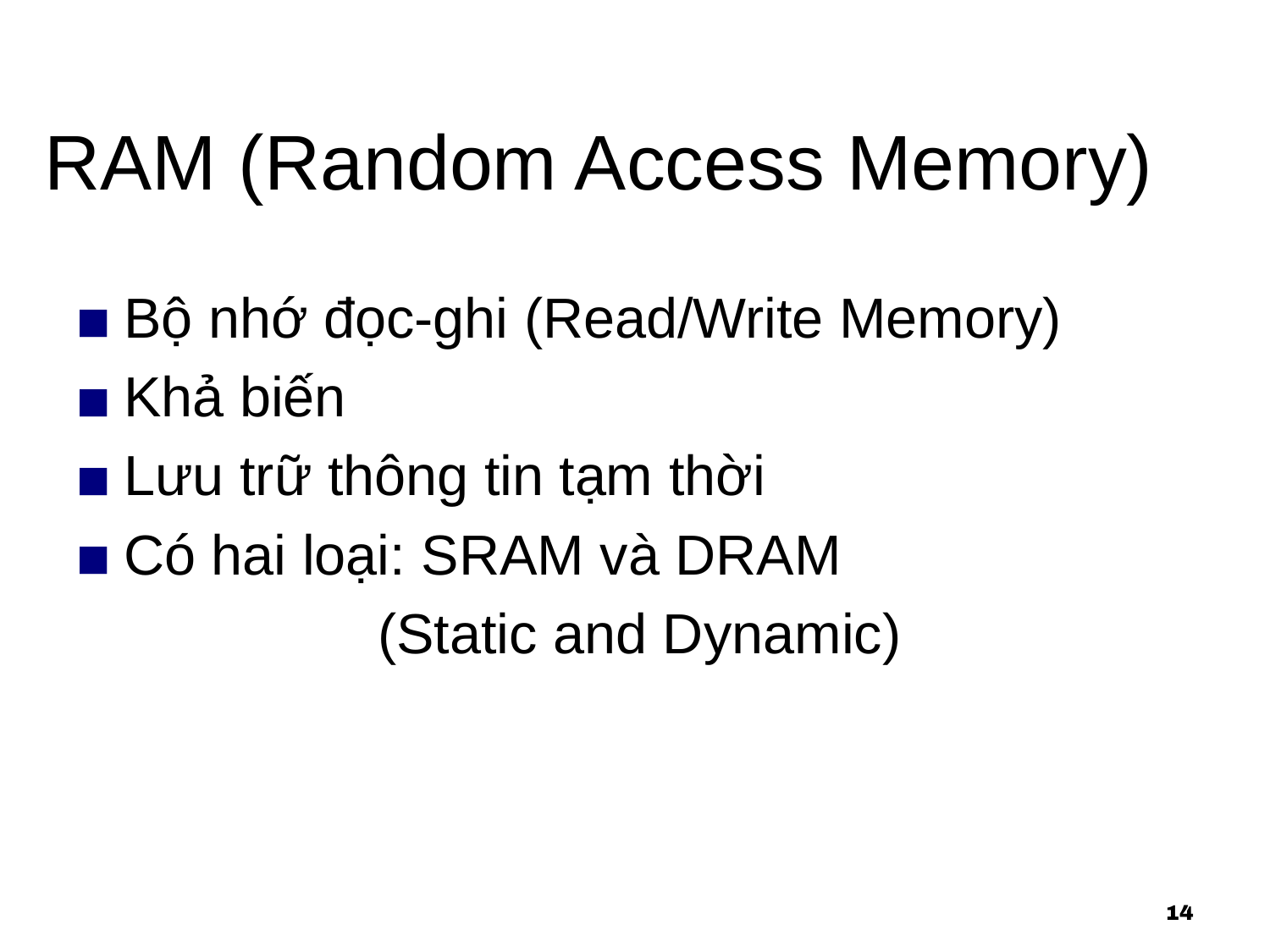

# RAM (Random Access Memory)
Bộ nhớ đọc-ghi (Read/Write Memory)
Khả biến
Lưu trữ thông tin tạm thời
Có hai loại: SRAM và DRAM
			(Static and Dynamic)
14